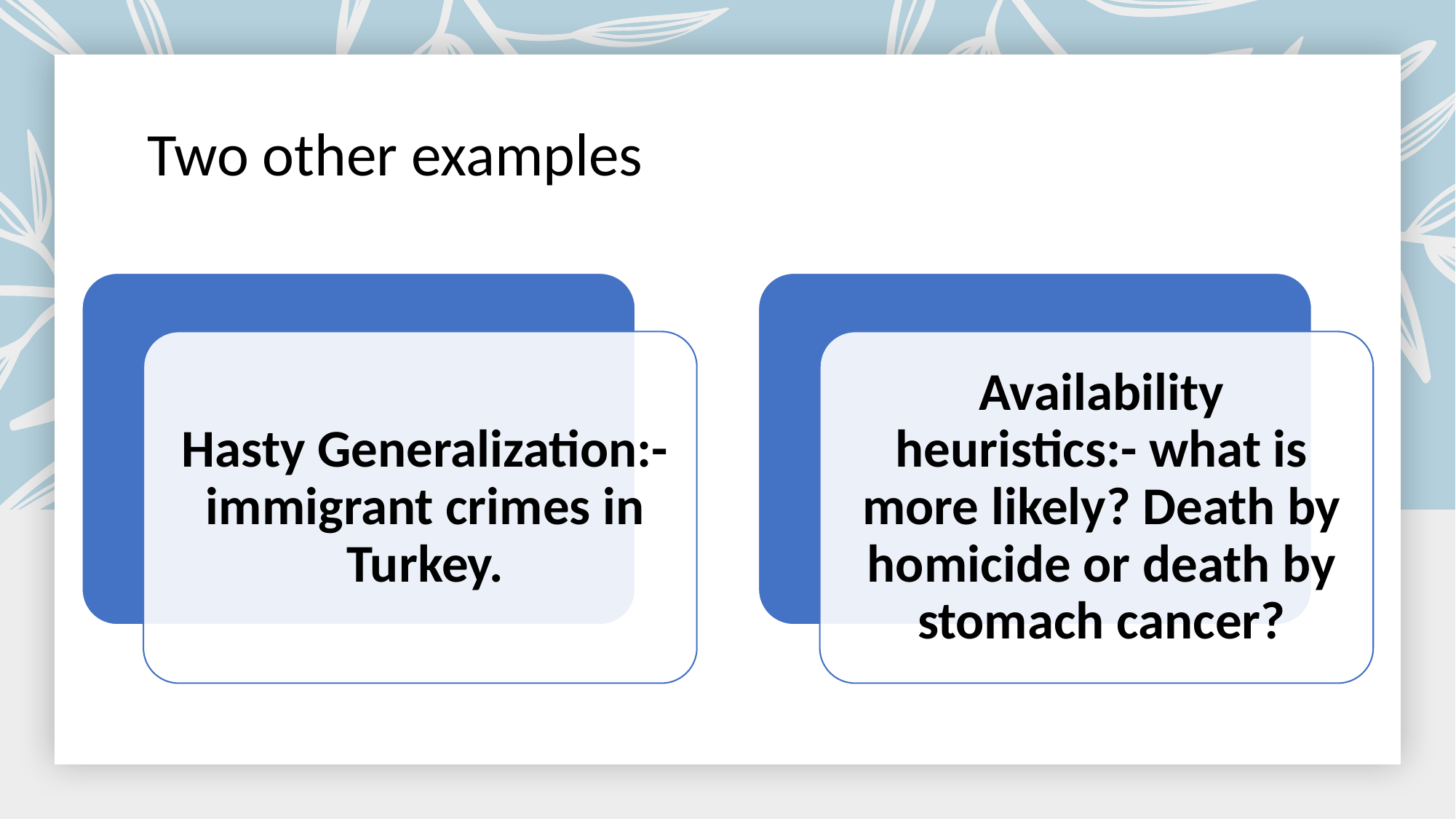

# Two other examples
Hasty Generalization:- immigrant crimes in Turkey.
Availability heuristics:- what is more likely? Death by homicide or death by stomach cancer?